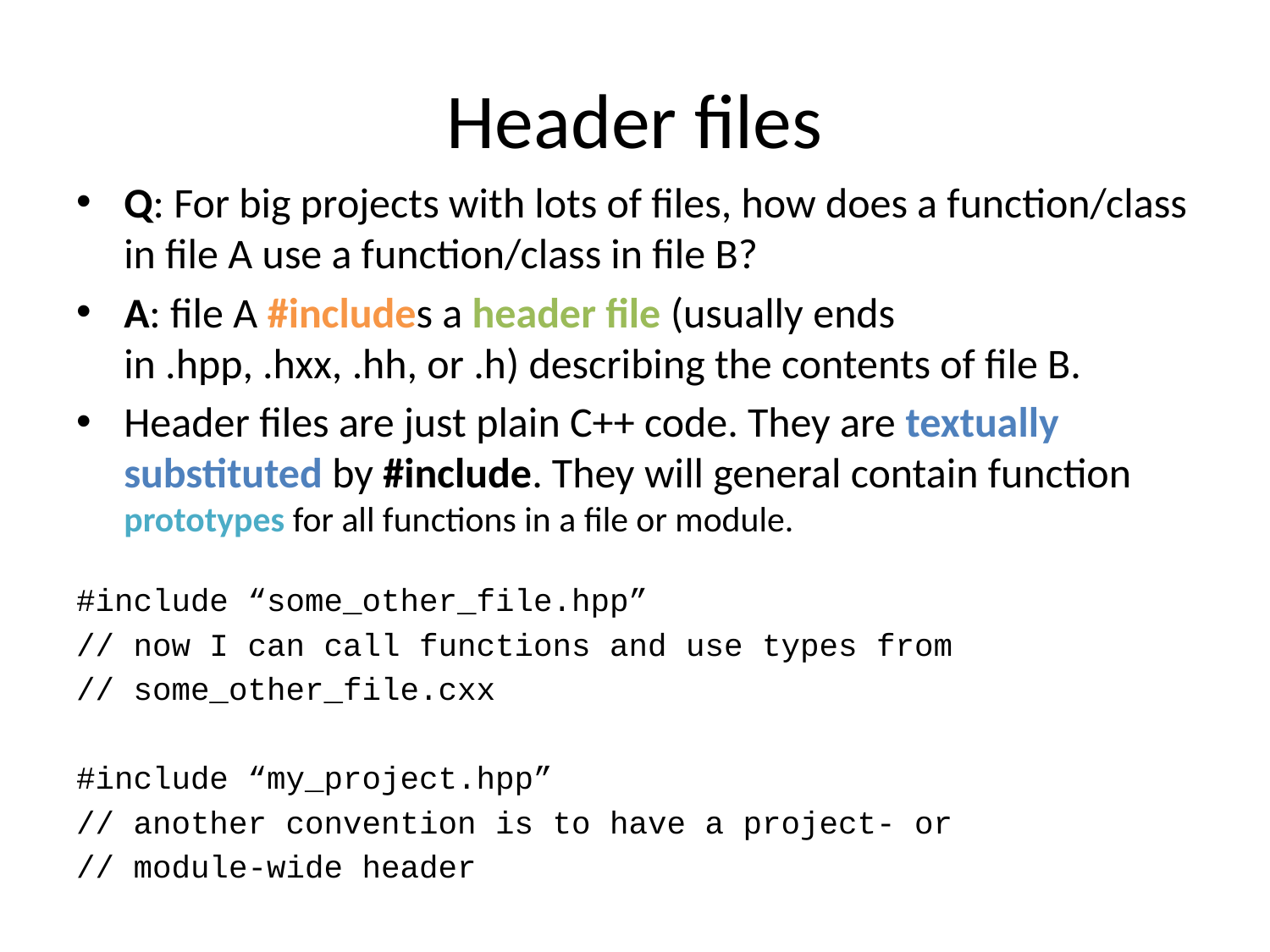

# Header files
Q: For big projects with lots of files, how does a function/class in file A use a function/class in file B?
A: file A #includes a header file (usually ends in .hpp, .hxx, .hh, or .h) describing the contents of file B.
Header files are just plain C++ code. They are textually substituted by #include. They will general contain function prototypes for all functions in a file or module.

#include “some_other_file.hpp”
// now I can call functions and use types from
// some_other_file.cxx

#include “my_project.hpp”
// another convention is to have a project- or
// module-wide header